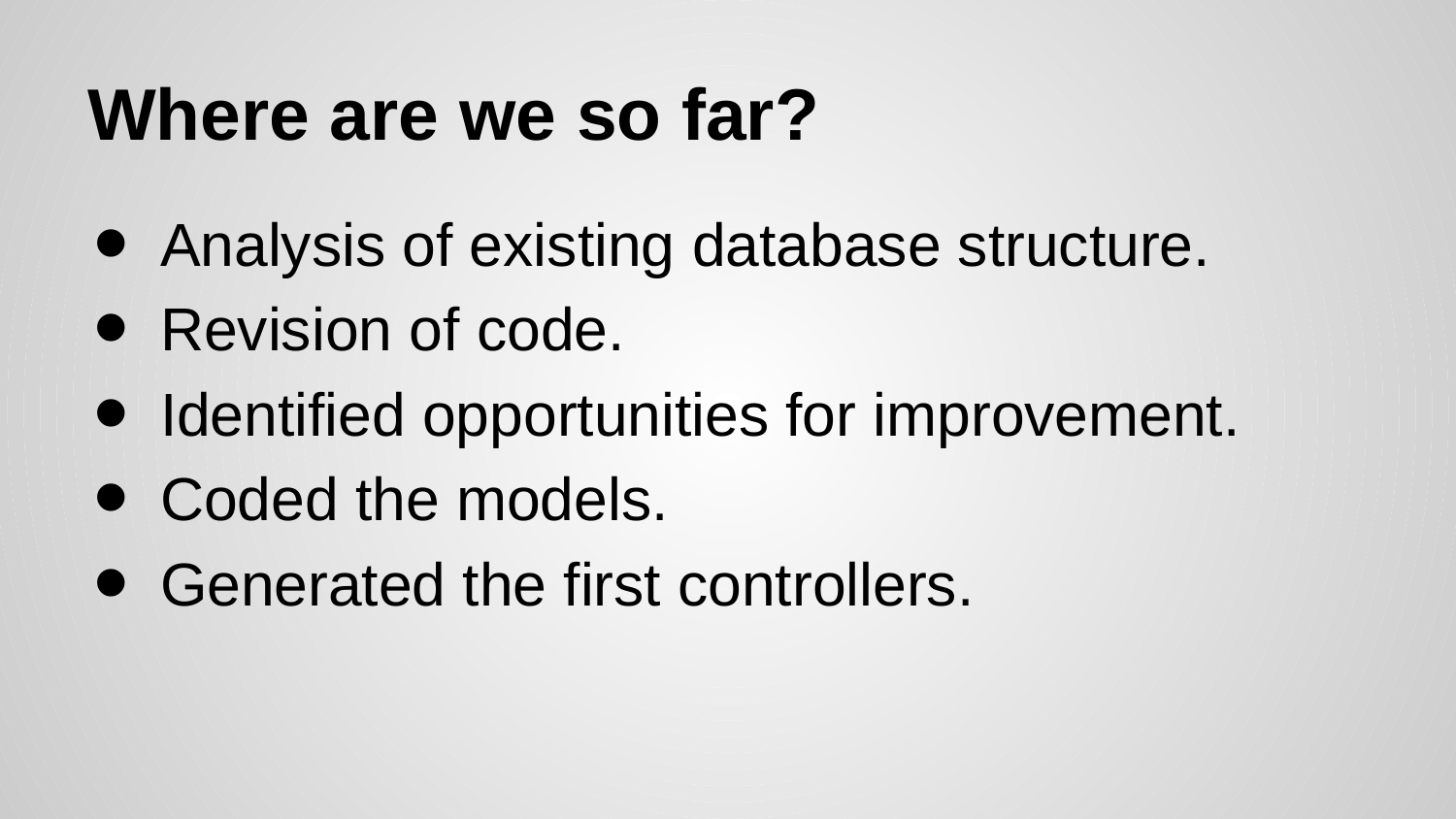

# Where are we so far?
Analysis of existing database structure.
Revision of code.
Identified opportunities for improvement.
Coded the models.
Generated the first controllers.